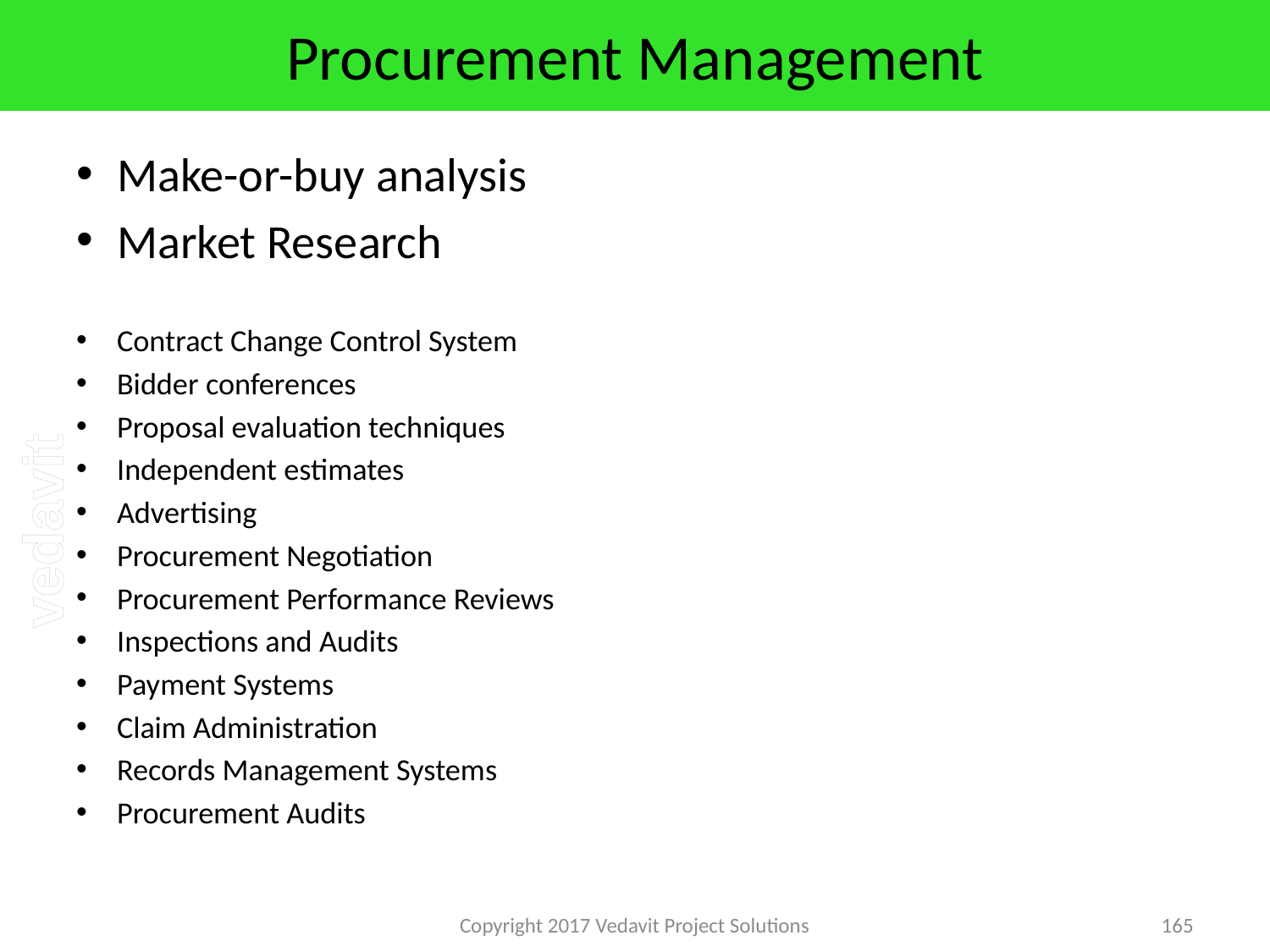

# Procurement Management
Make-or-buy analysis
Market Research

Contract Change Control System
Bidder conferences
Proposal evaluation techniques
Independent estimates
Advertising
Procurement Negotiation
Procurement Performance Reviews
Inspections and Audits
Payment Systems
Claim Administration
Records Management Systems
Procurement Audits
Copyright 2017 Vedavit Project Solutions
165